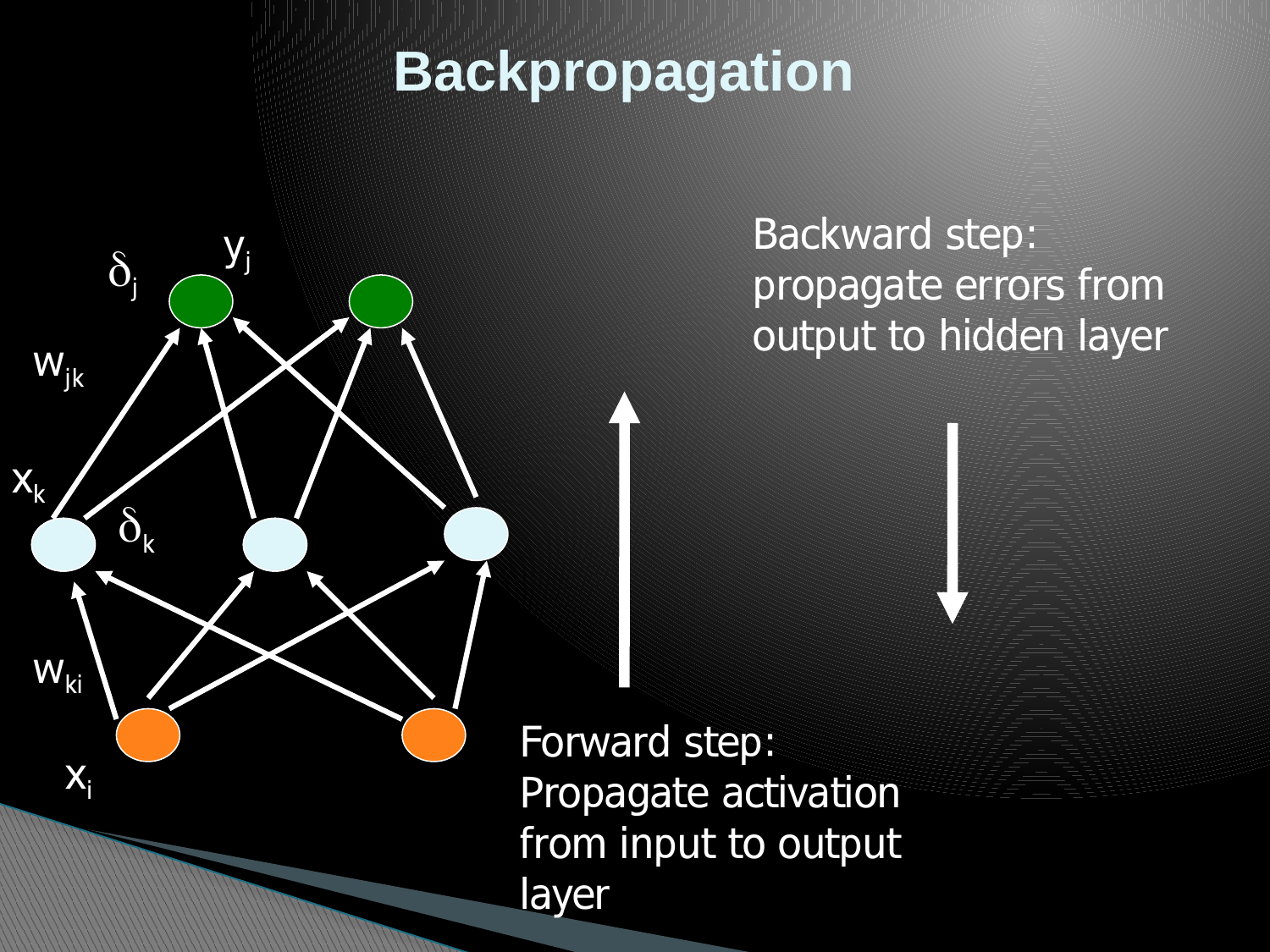

# Backpropagation
Backward step:
propagate errors from output to hidden layer
yj
δj

wjk

xk
δk

wki

Forward step:
Propagate activation
from input to output layer
xi